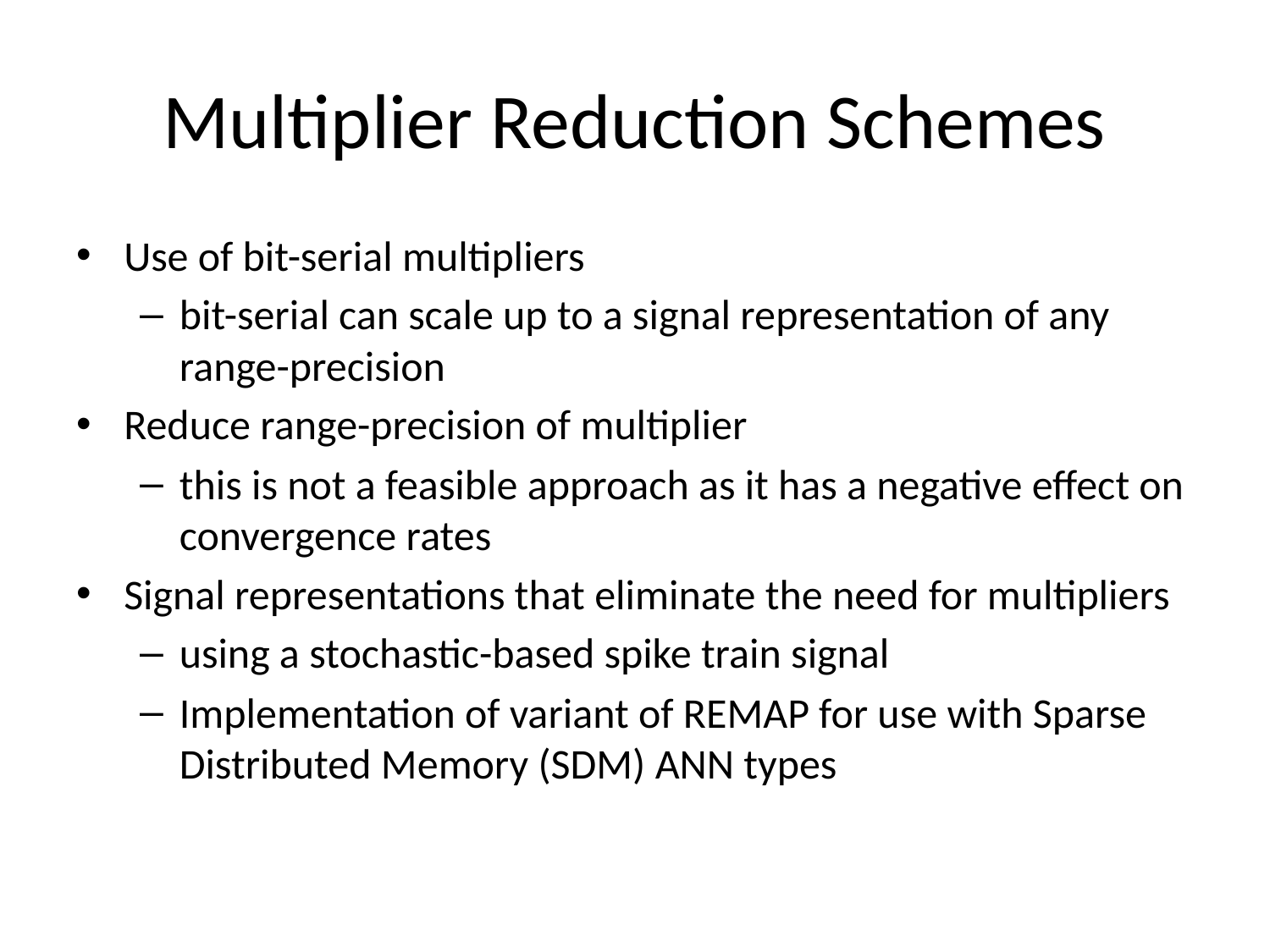

# Multiplier Reduction Schemes
Use of bit-serial multipliers
bit-serial can scale up to a signal representation of any range-precision
Reduce range-precision of multiplier
this is not a feasible approach as it has a negative effect on convergence rates
Signal representations that eliminate the need for multipliers
using a stochastic-based spike train signal
Implementation of variant of REMAP for use with Sparse Distributed Memory (SDM) ANN types